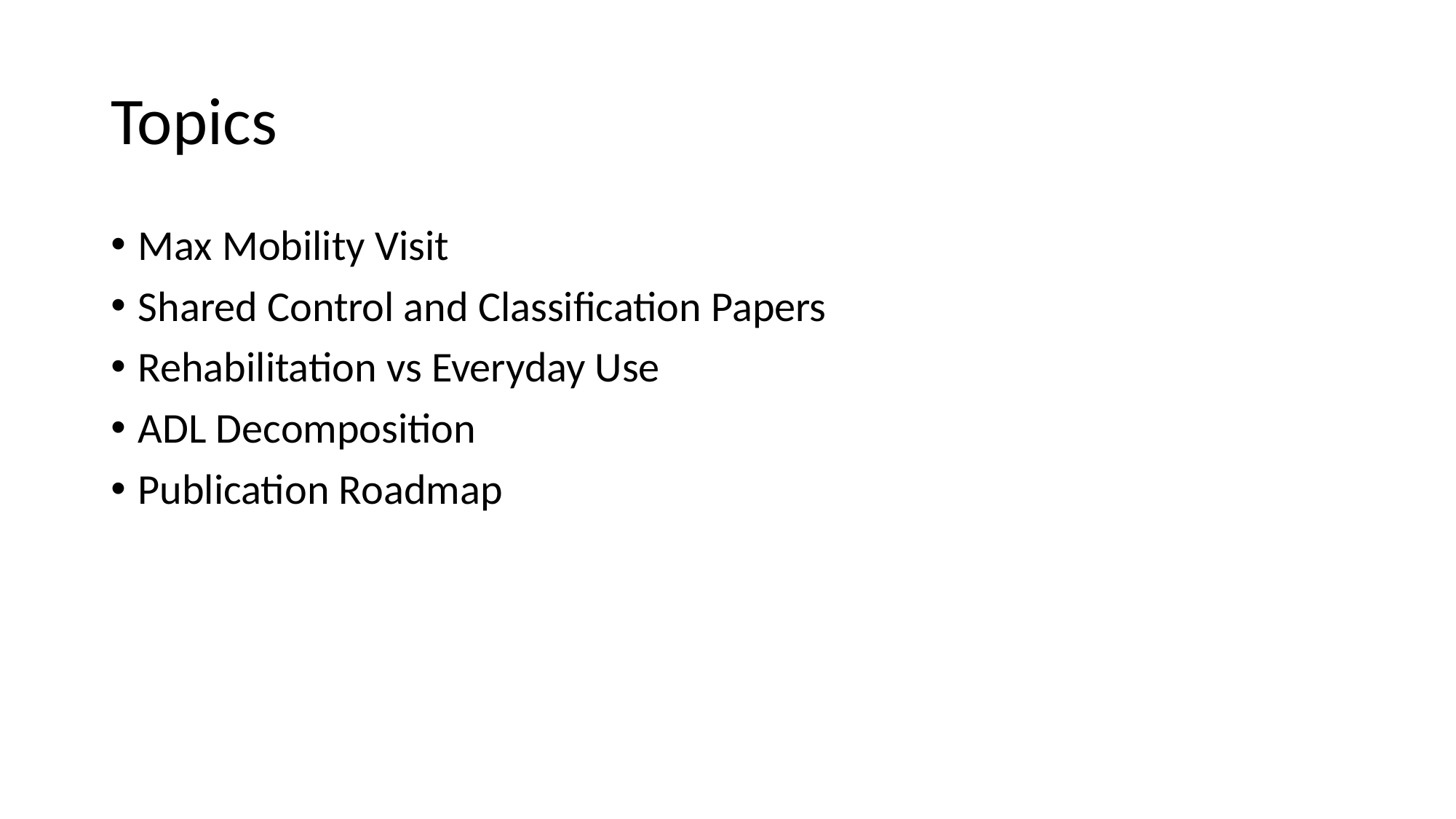

# Topics
Max Mobility Visit
Shared Control and Classification Papers
Rehabilitation vs Everyday Use
ADL Decomposition
Publication Roadmap